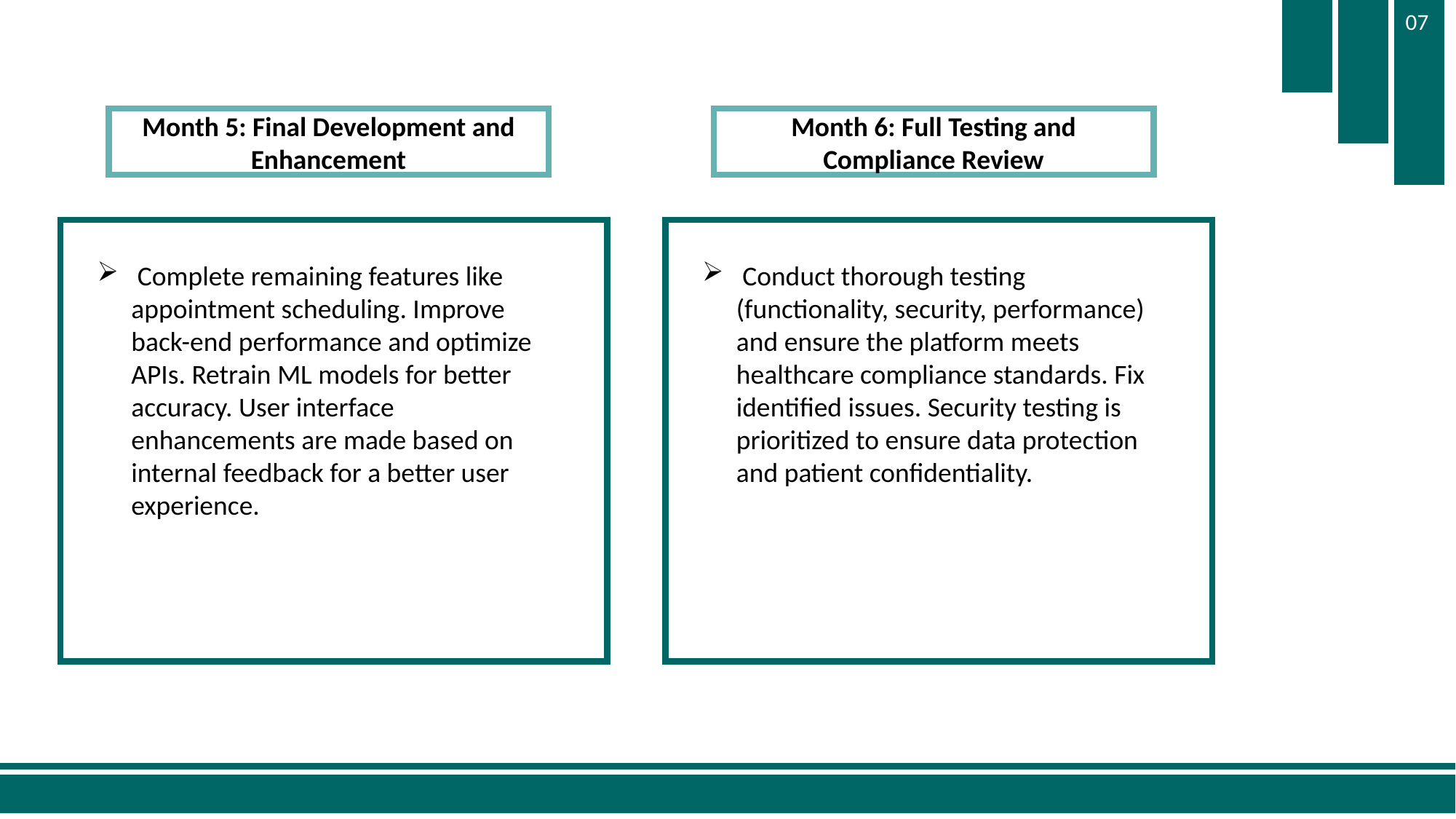

07
Month 5: Final Development and Enhancement
Month 6: Full Testing and Compliance Review

 Complete remaining features like appointment scheduling. Improve back-end performance and optimize APIs. Retrain ML models for better accuracy. User interface enhancements are made based on internal feedback for a better user experience.

 Conduct thorough testing (functionality, security, performance) and ensure the platform meets healthcare compliance standards. Fix identified issues. Security testing is prioritized to ensure data protection and patient confidentiality.